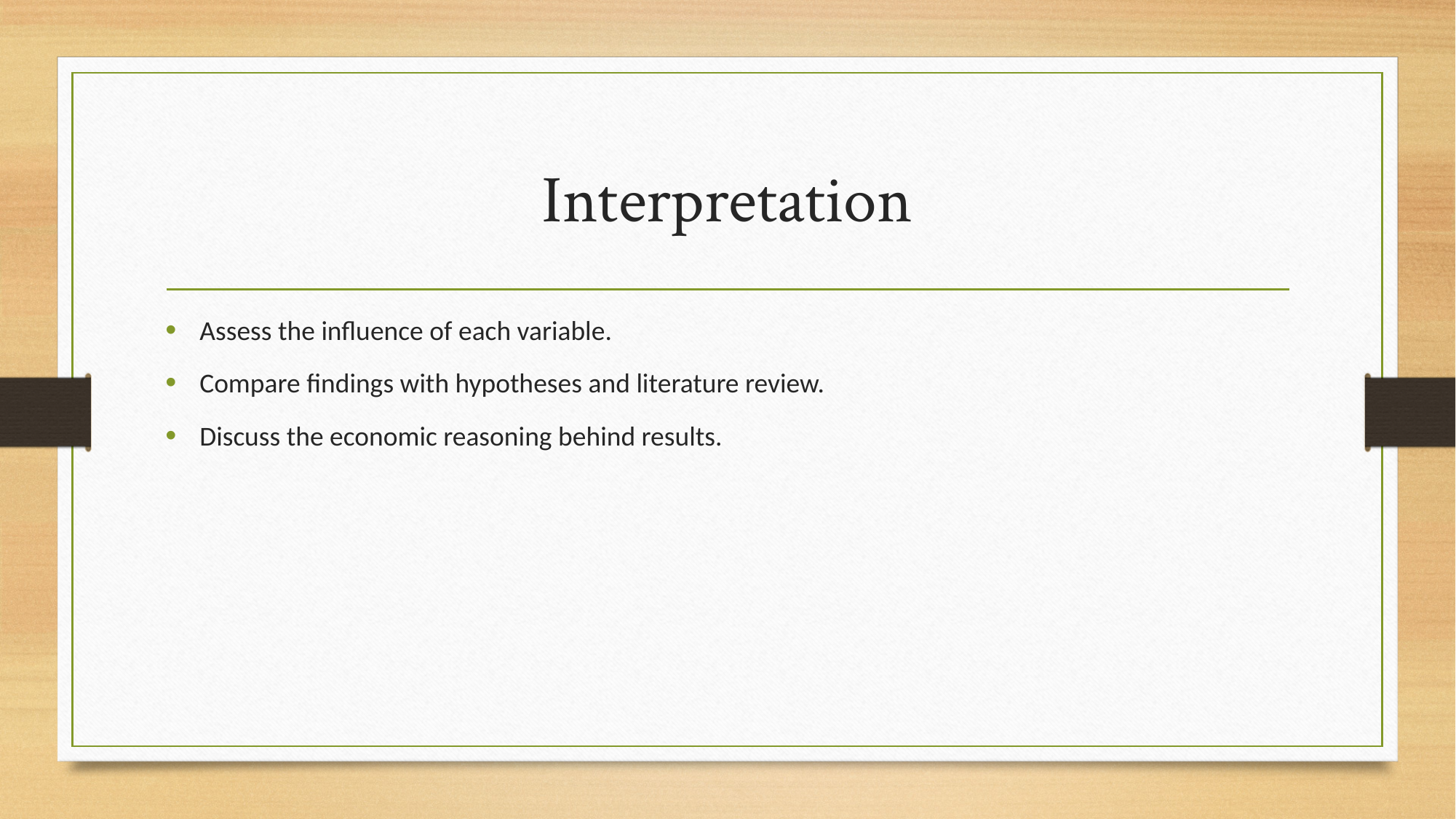

# Interpretation
Assess the influence of each variable.
Compare findings with hypotheses and literature review.
Discuss the economic reasoning behind results.